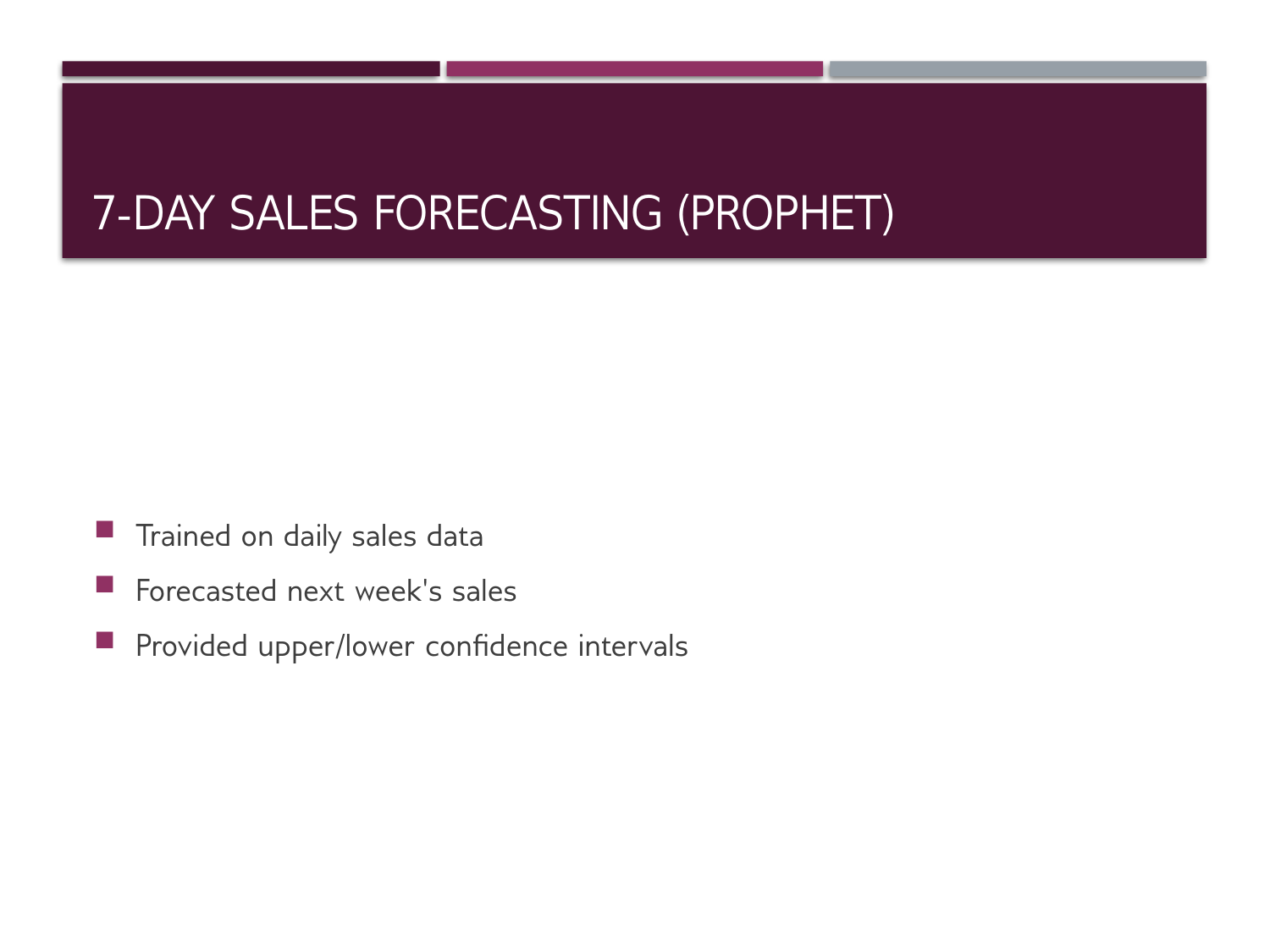

# 7-Day Sales Forecasting (Prophet)

Trained on daily sales data
Forecasted next week's sales
Provided upper/lower confidence intervals